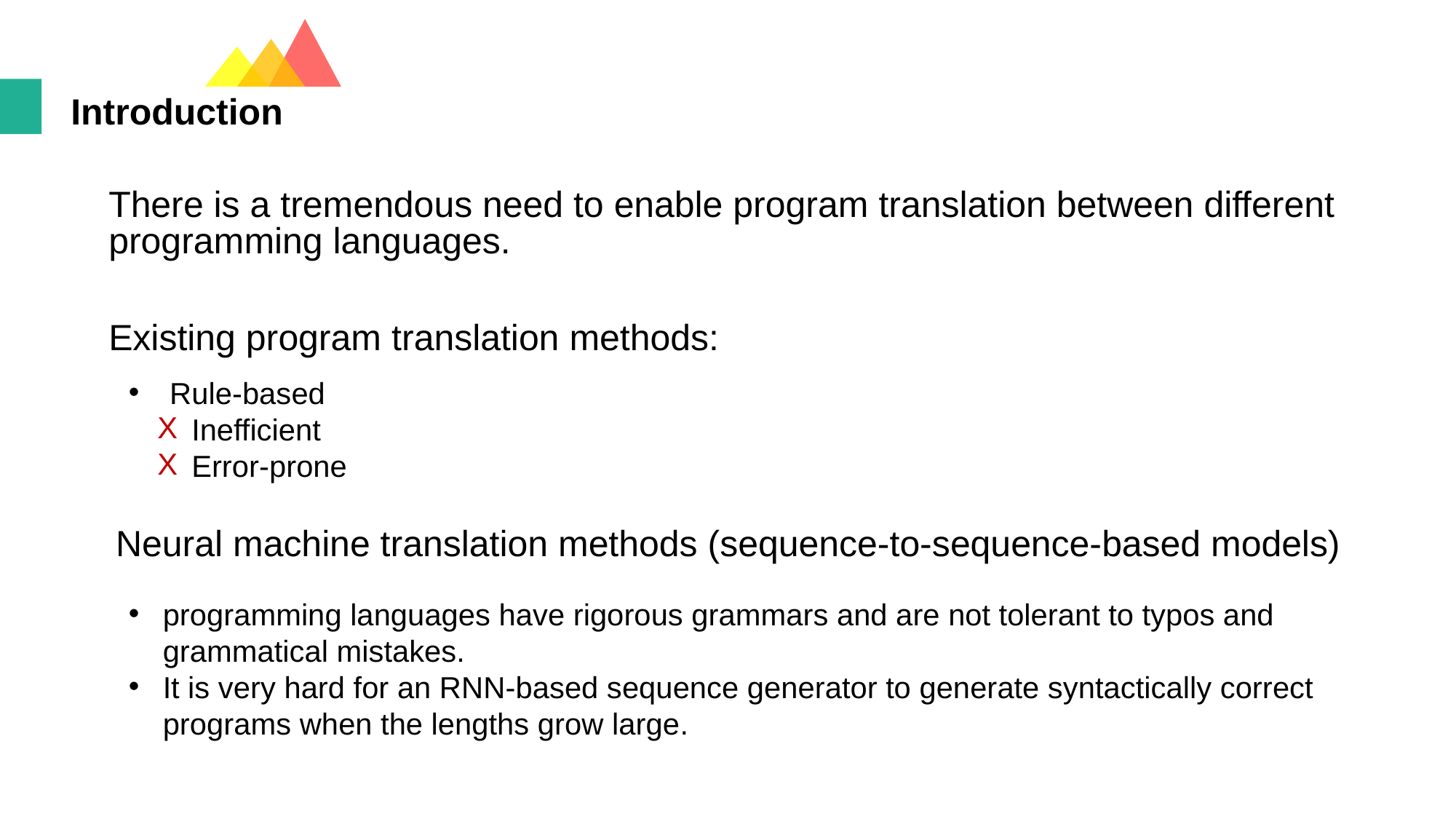

# Introduction
There is a tremendous need to enable program translation between different programming languages.

Existing program translation methods:
Rule-based
 Inefficient
 Error-prone
Neural machine translation methods (sequence-to-sequence-based models)
programming languages have rigorous grammars and are not tolerant to typos and grammatical mistakes.
It is very hard for an RNN-based sequence generator to generate syntactically correct programs when the lengths grow large.